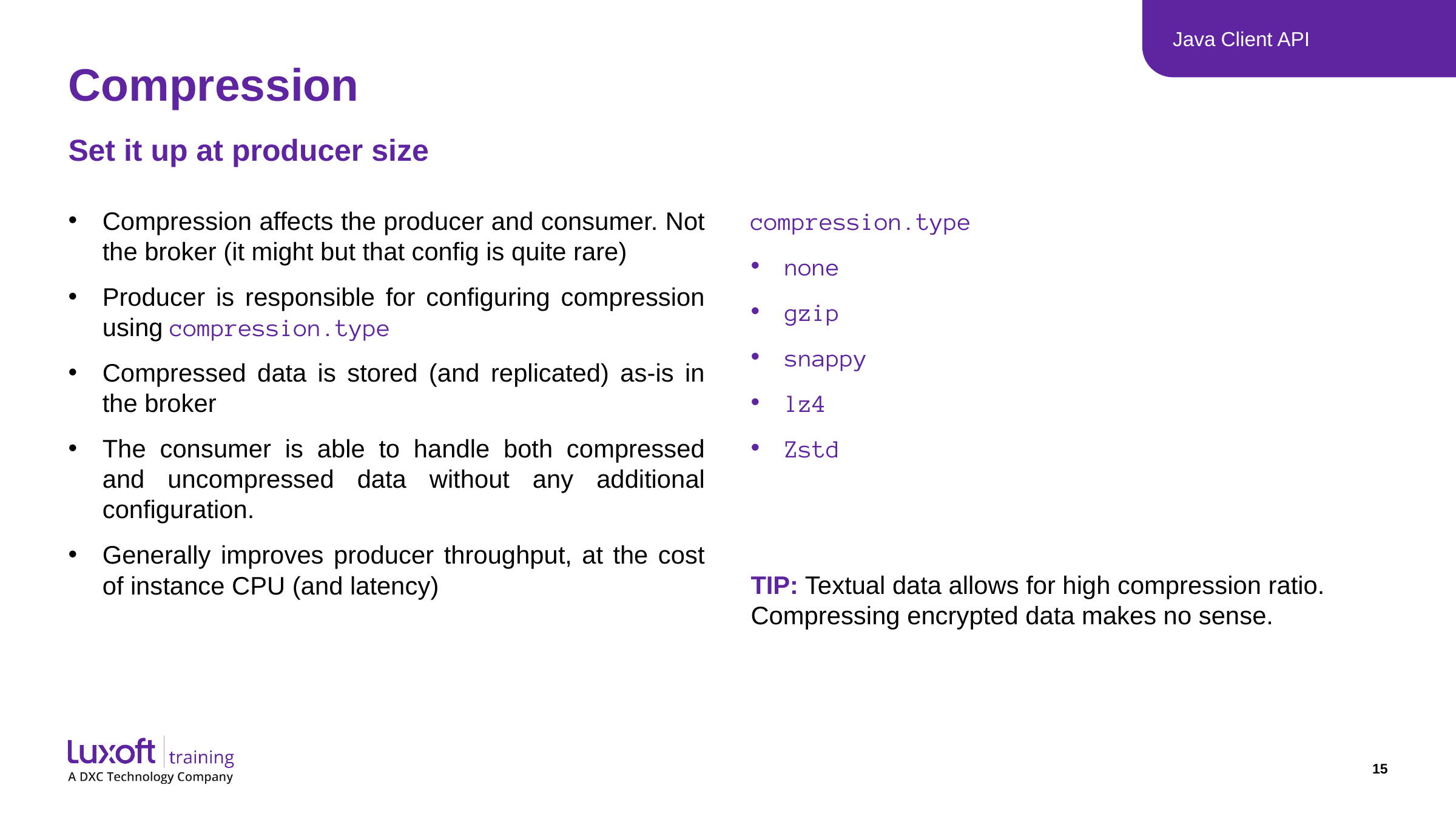

Java Client API
# Compression
Set it up at producer size
compression.type
none
gzip
snappy
lz4
Zstd

TIP: Textual data allows for high compression ratio. Compressing encrypted data makes no sense.

Compression affects the producer and consumer. Not the broker (it might but that config is quite rare)
Producer is responsible for configuring compression using compression.type
Compressed data is stored (and replicated) as-is in the broker
The consumer is able to handle both compressed and uncompressed data without any additional configuration.
Generally improves producer throughput, at the cost of instance CPU (and latency)